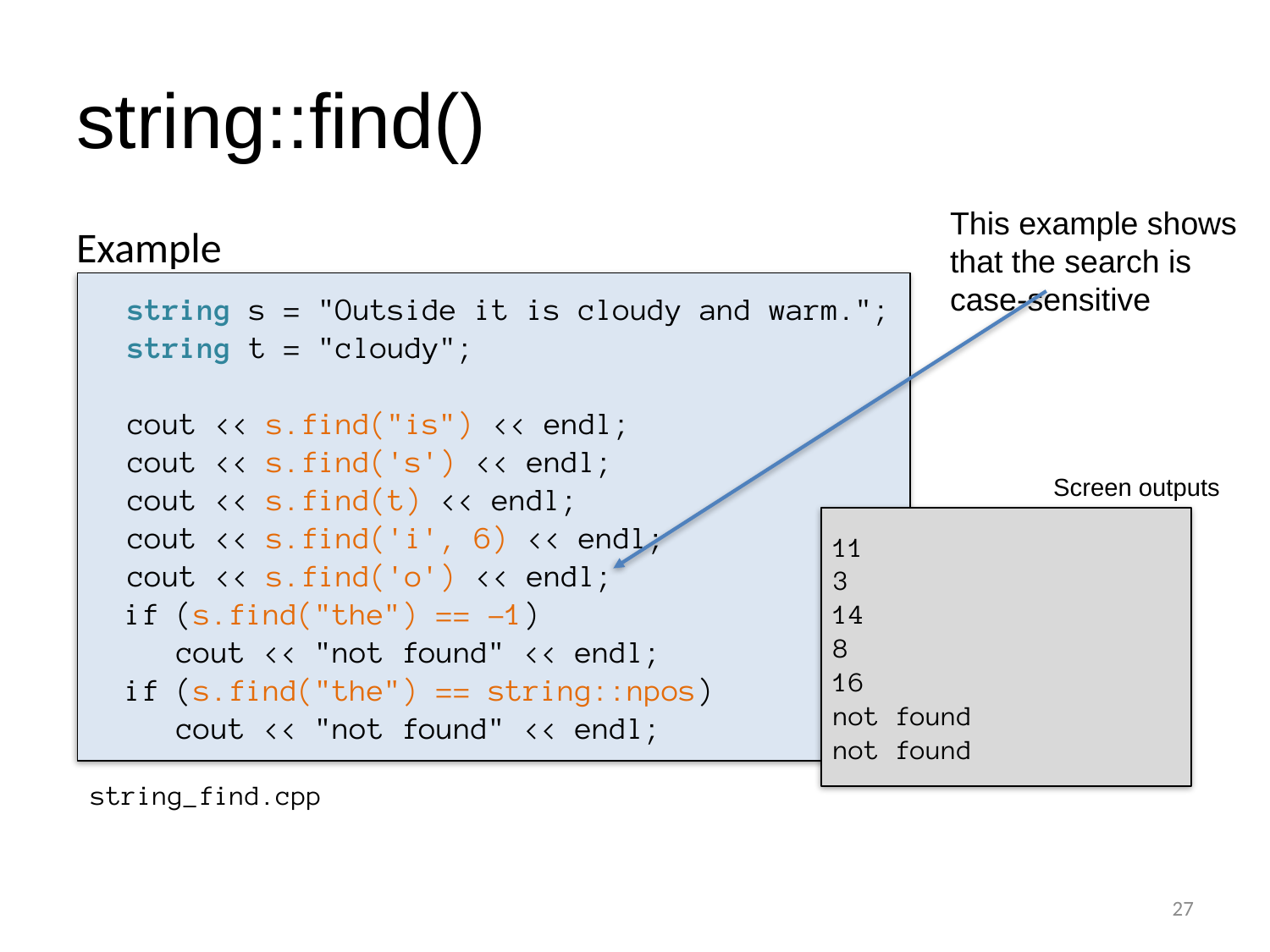

# string::find()
This example shows that the search is case-sensitive
Example
	string s = "Outside it is cloudy and warm.";
	string t = "cloudy";

	cout << s.find("is") << endl;
	cout << s.find('s') << endl;
 	cout << s.find(t) << endl;
	cout << s.find('i', 6) << endl;
	cout << s.find('o') << endl;
  if (s.find("the") == -1)
     cout << "not found" << endl;
  if (s.find("the") == string::npos)
     cout << "not found" << endl;
Screen outputs
11
3
14
8
16
not found
not found
string_find.cpp
27